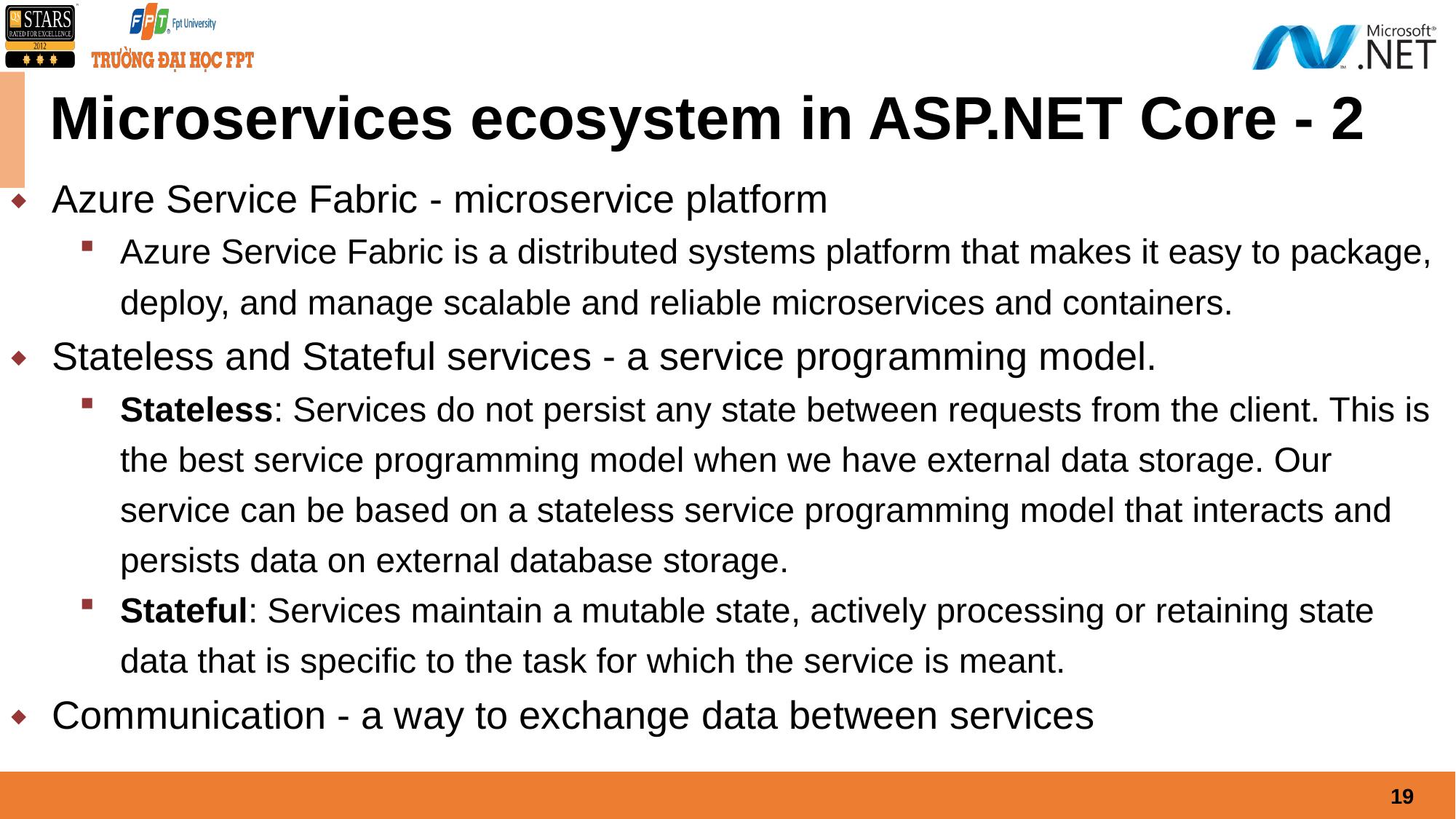

# Microservices ecosystem in ASP.NET Core - 2
Azure Service Fabric - microservice platform
Azure Service Fabric is a distributed systems platform that makes it easy to package,
deploy, and manage scalable and reliable microservices and containers.
Stateless and Stateful services - a service programming model.
Stateless: Services do not persist any state between requests from the client. This is the best service programming model when we have external data storage. Our service can be based on a stateless service programming model that interacts and persists data on external database storage.
Stateful: Services maintain a mutable state, actively processing or retaining state
data that is specific to the task for which the service is meant.
Communication - a way to exchange data between services
19